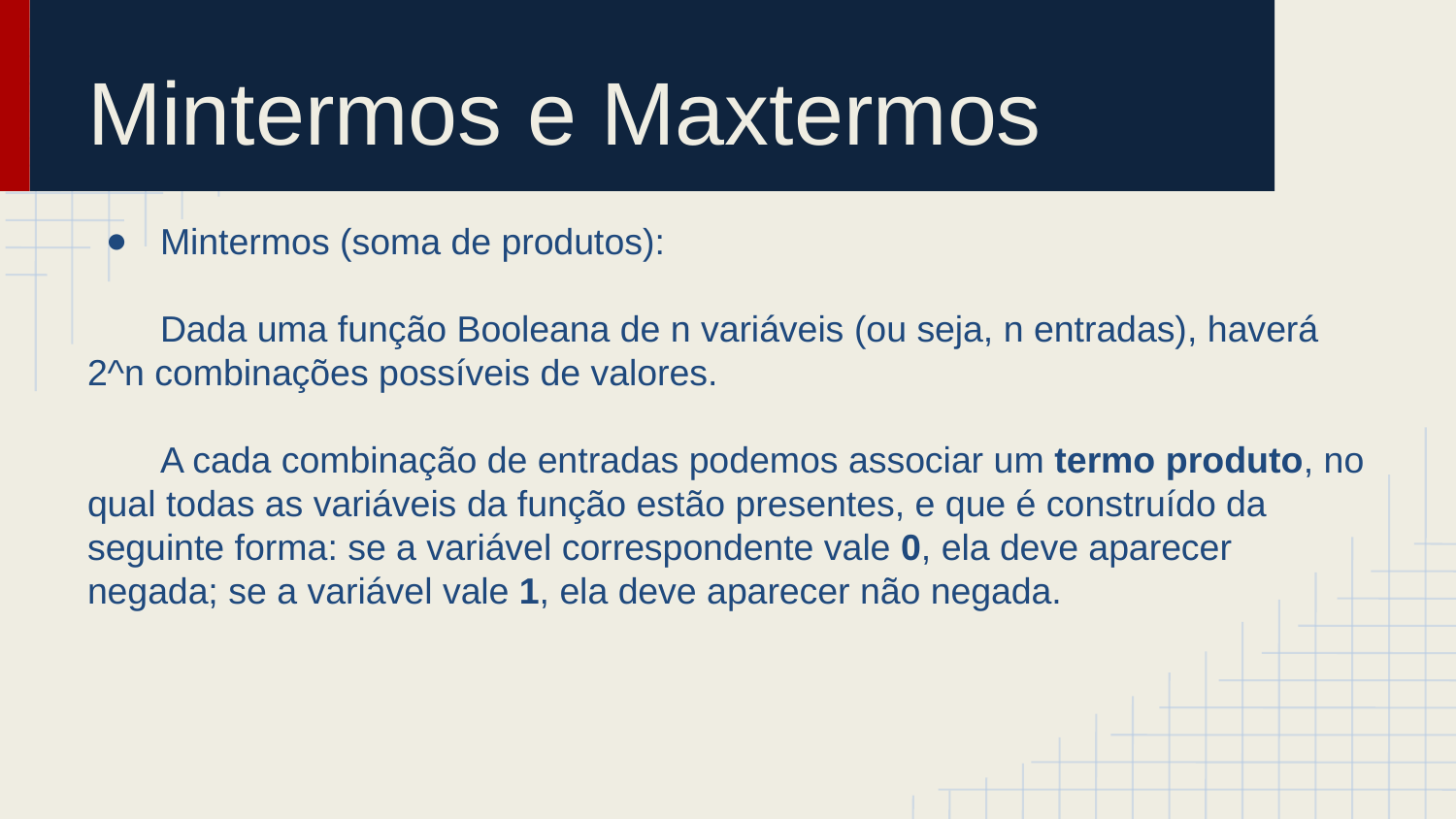

# Mintermos e Maxtermos
Mintermos (soma de produtos):

Dada uma função Booleana de n variáveis (ou seja, n entradas), haverá 2^n combinações possíveis de valores.

A cada combinação de entradas podemos associar um termo produto, no qual todas as variáveis da função estão presentes, e que é construído da seguinte forma: se a variável correspondente vale 0, ela deve aparecer negada; se a variável vale 1, ela deve aparecer não negada.